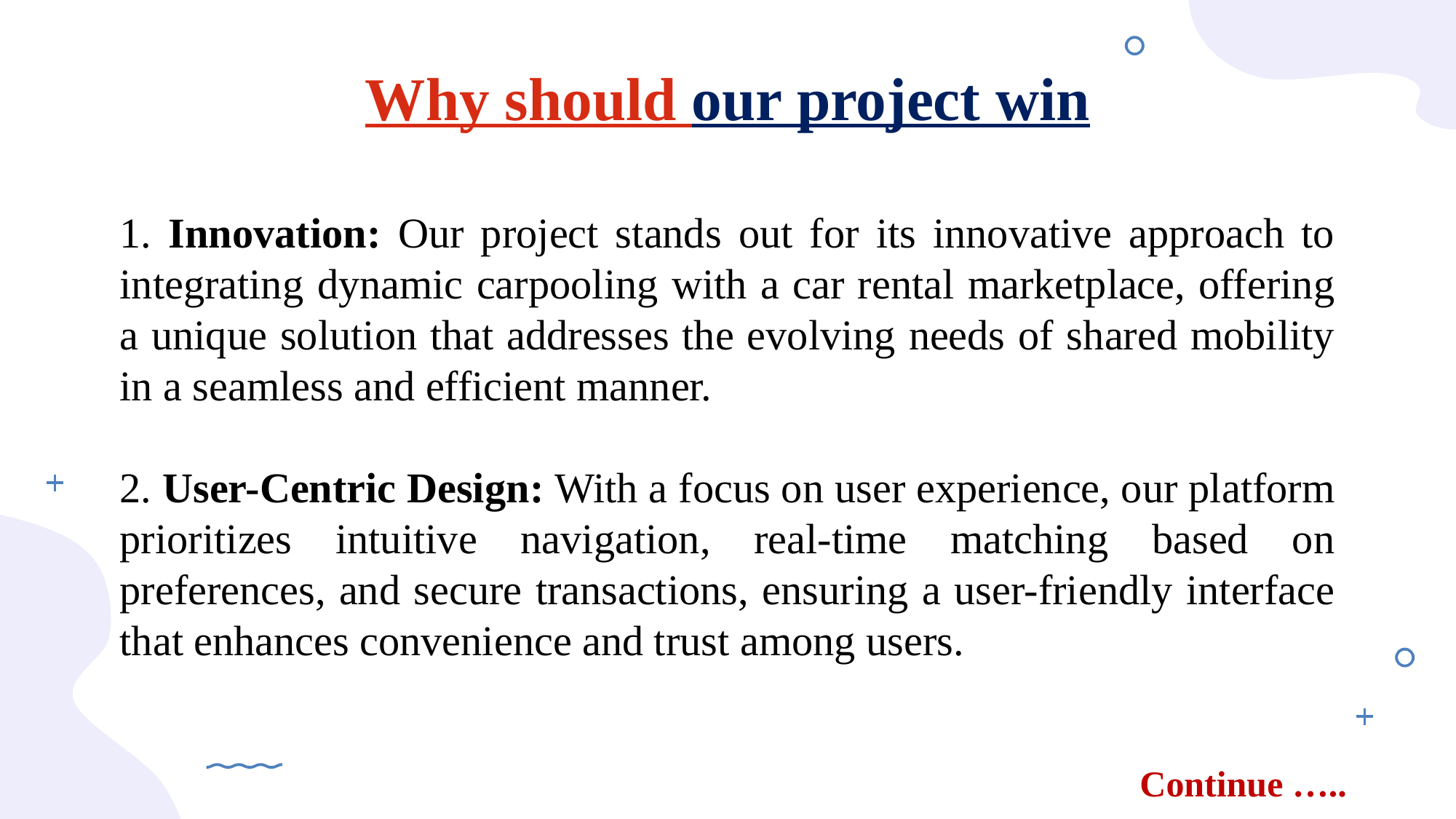

Why should our project win
1. Innovation: Our project stands out for its innovative approach to integrating dynamic carpooling with a car rental marketplace, offering a unique solution that addresses the evolving needs of shared mobility in a seamless and efficient manner.

2. User-Centric Design: With a focus on user experience, our platform prioritizes intuitive navigation, real-time matching based on preferences, and secure transactions, ensuring a user-friendly interface that enhances convenience and trust among users.
Continue …..